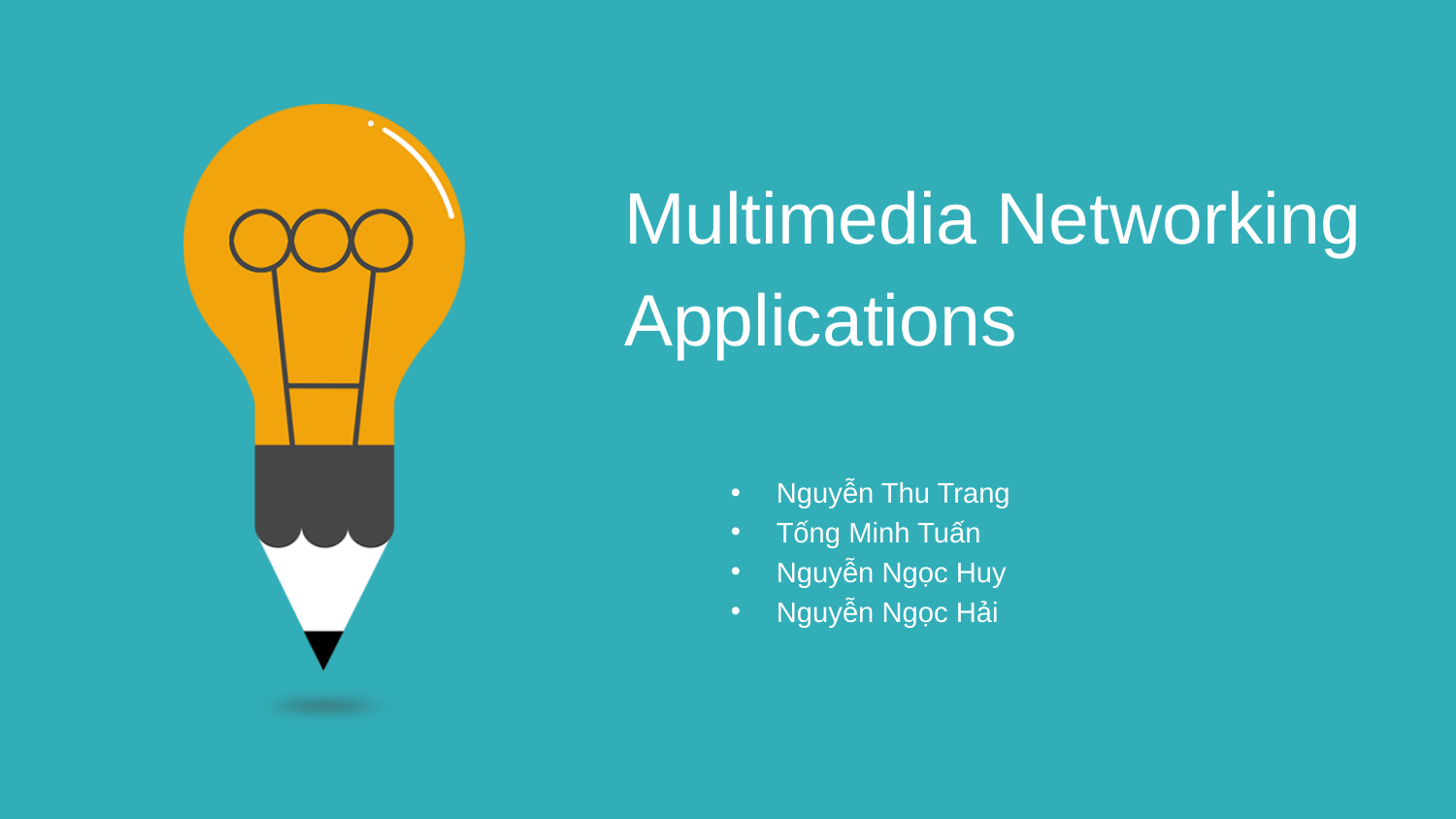

Multimedia Networking
Applications
Nguyễn Thu Trang
Tống Minh Tuấn
Nguyễn Ngọc Huy
Nguyễn Ngọc Hải